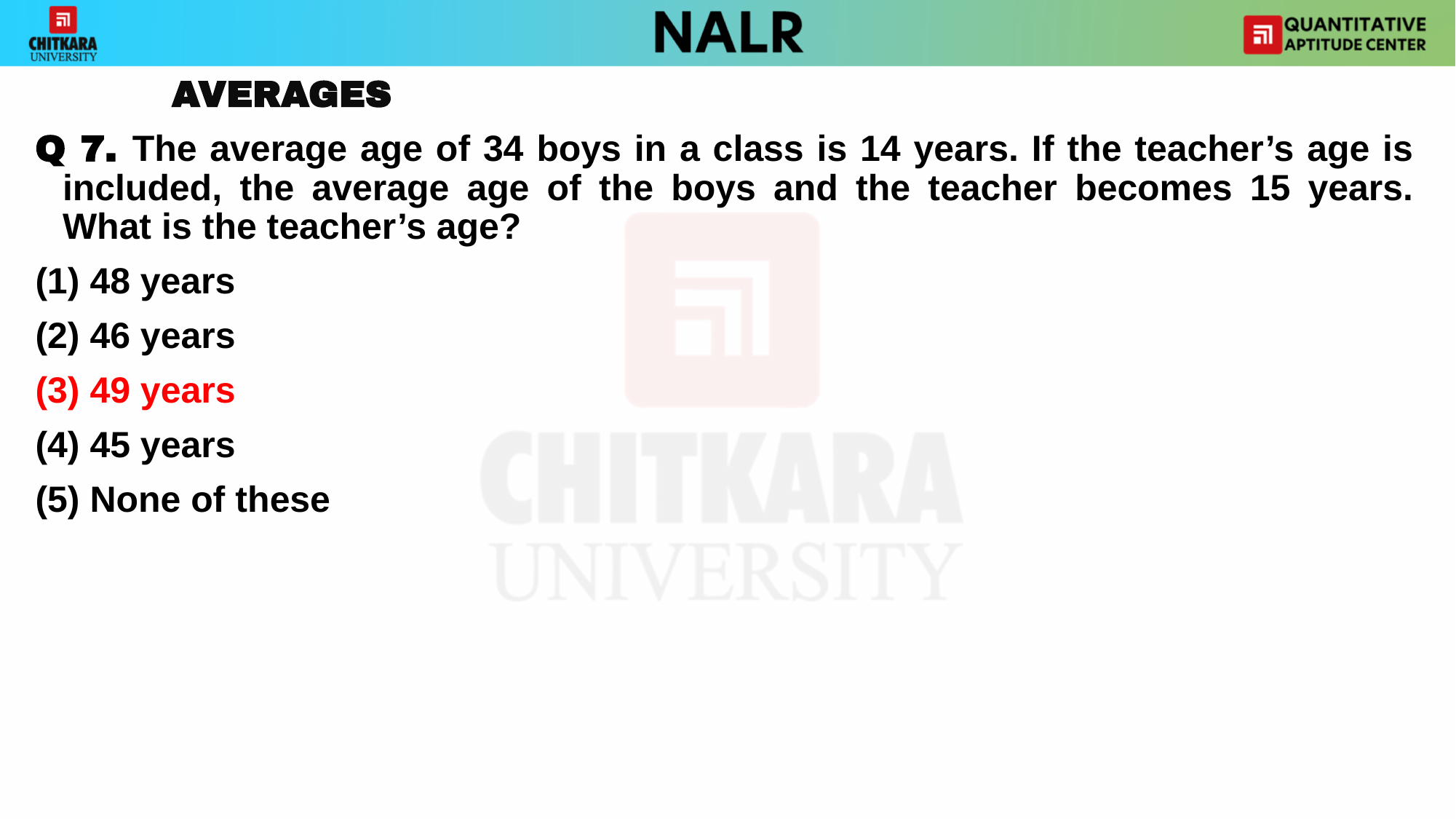

AVERAGES
Q 7. The average age of 34 boys in a class is 14 years. If the teacher’s age is included, the average age of the boys and the teacher becomes 15 years. What is the teacher’s age?
48 years
(2) 46 years
(3) 49 years
(4) 45 years
(5) None of these